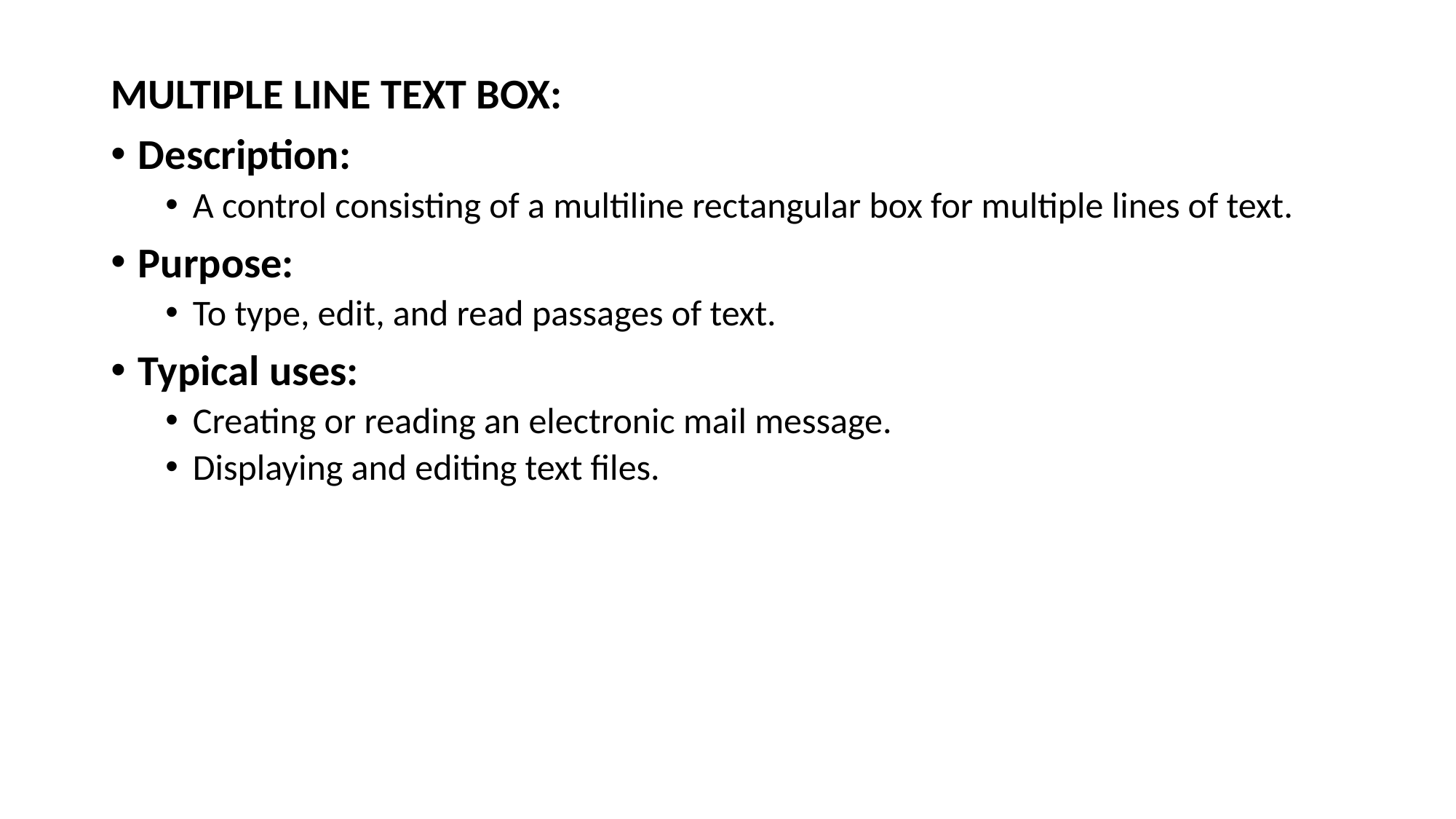

MULTIPLE LINE TEXT BOX:
Description:
A control consisting of a multiline rectangular box for multiple lines of text.
Purpose:
To type, edit, and read passages of text.
Typical uses:
Creating or reading an electronic mail message.
Displaying and editing text files.